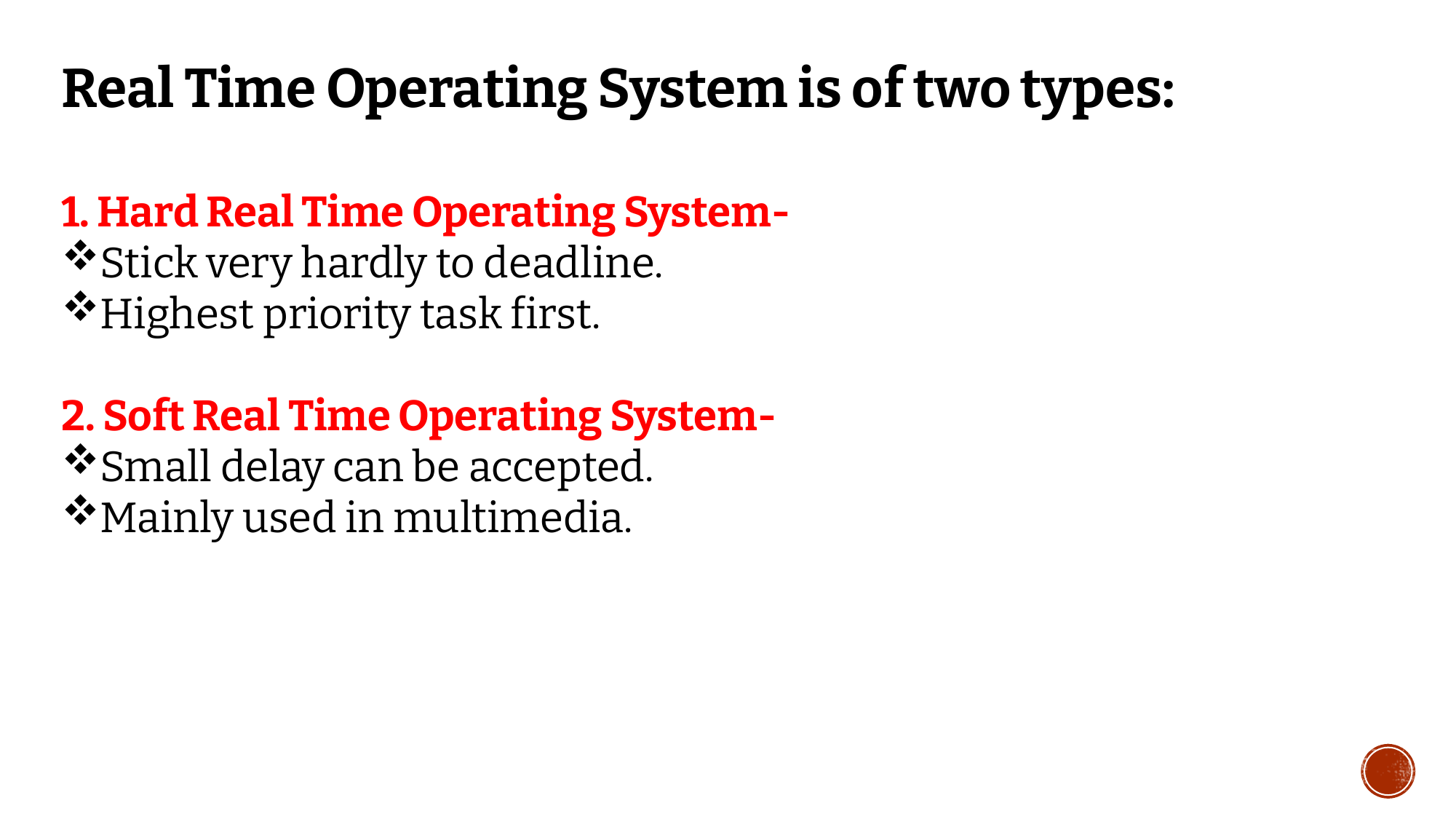

Real Time Operating System is of two types:

1. Hard Real Time Operating System-
Stick very hardly to deadline.
Highest priority task first.

2. Soft Real Time Operating System-
Small delay can be accepted.
Mainly used in multimedia.